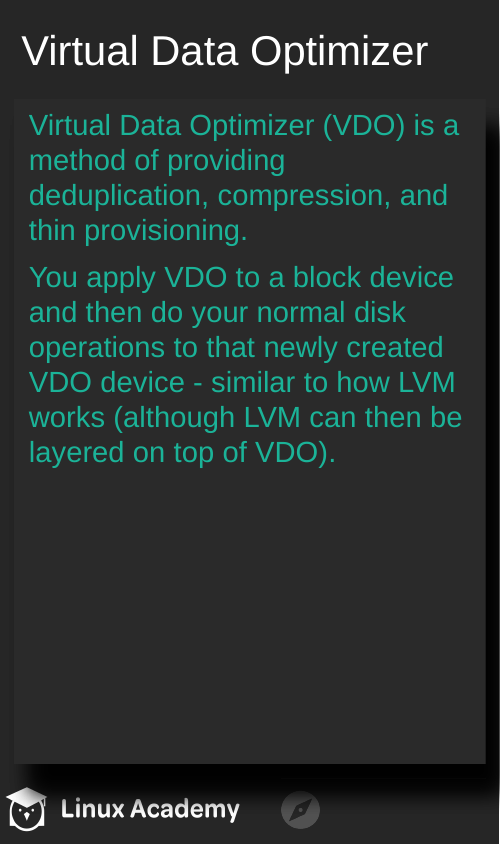

# Virtual Data Optimizer
Virtual Data Optimizer (VDO) is a method of providing deduplication, compression, and thin provisioning.
You apply VDO to a block device and then do your normal disk operations to that newly created VDO device - similar to how LVM works (although LVM can then be layered on top of VDO).